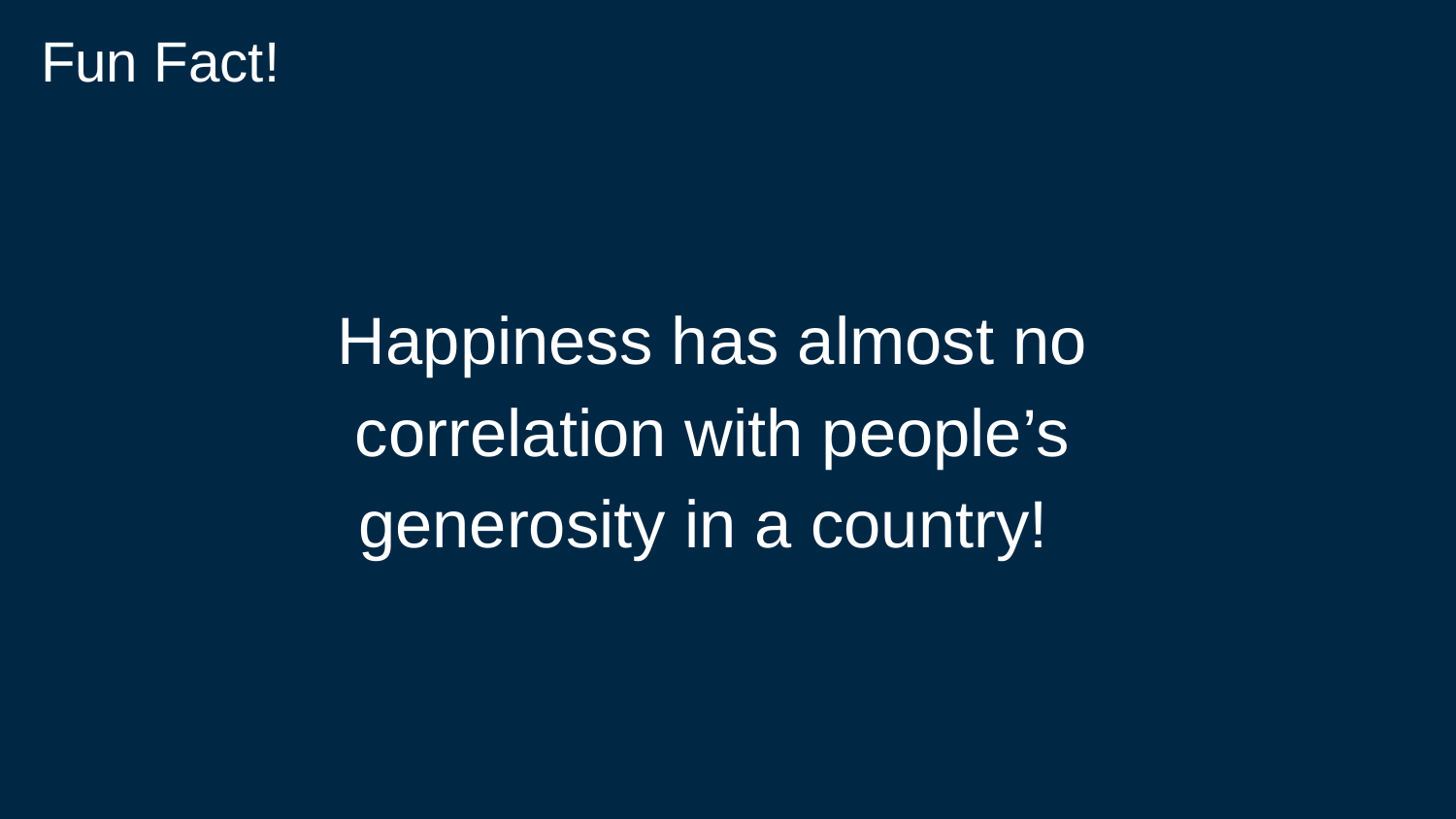

Fun Fact!
Happiness has almost no correlation with people’s generosity in a country!